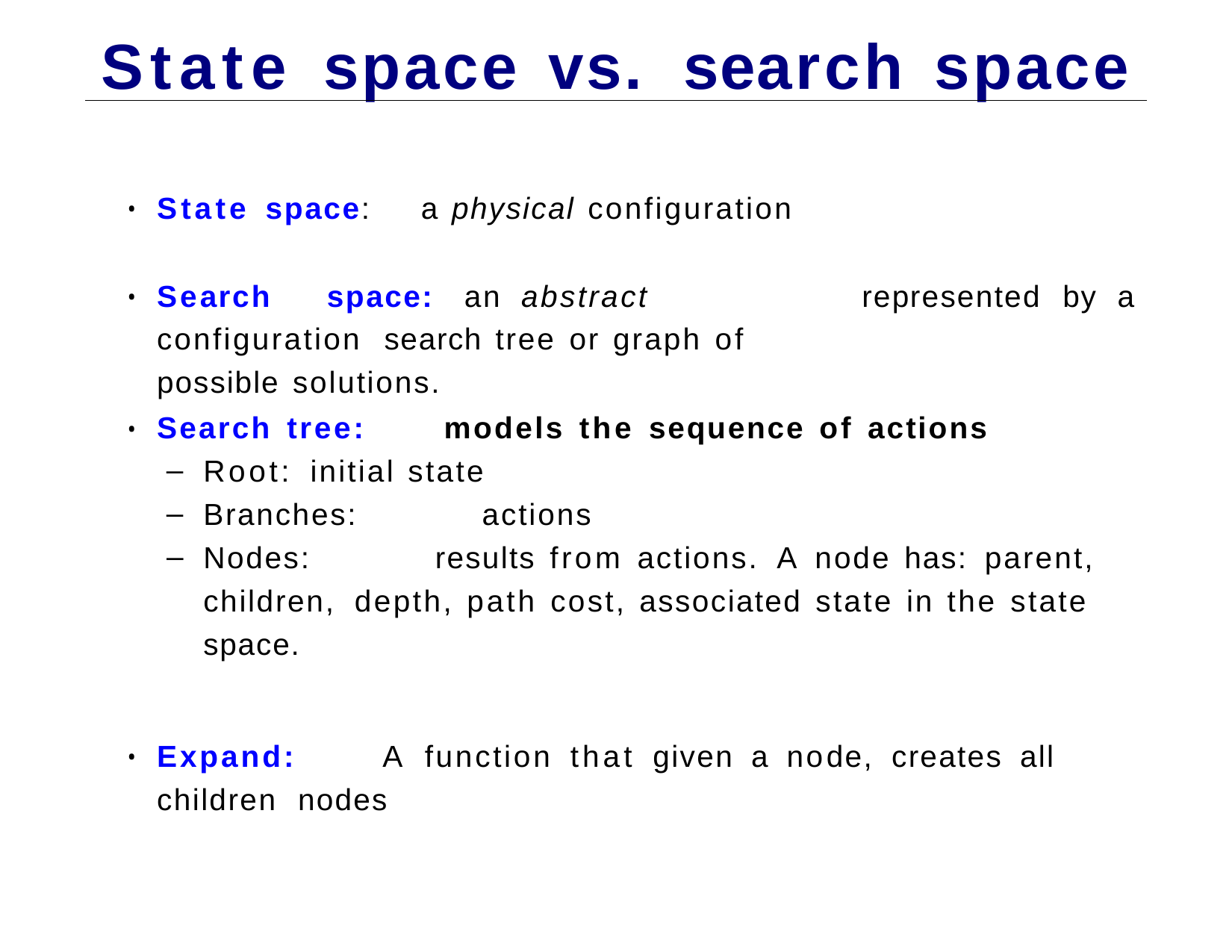

# State	space	vs.	search	space

State space:	a physical configuration
Search	space:	an	abstract	configuration  search tree or graph of possible solutions.
represented	by	a
Search tree:	models the sequence of actions
Root:	initial state
Branches:	actions
Nodes:	results from actions.	A node has:	parent, children,  depth, path cost, associated state in the state space.

Expand:	A	function	that	given	a	node,	creates	all	children  nodes